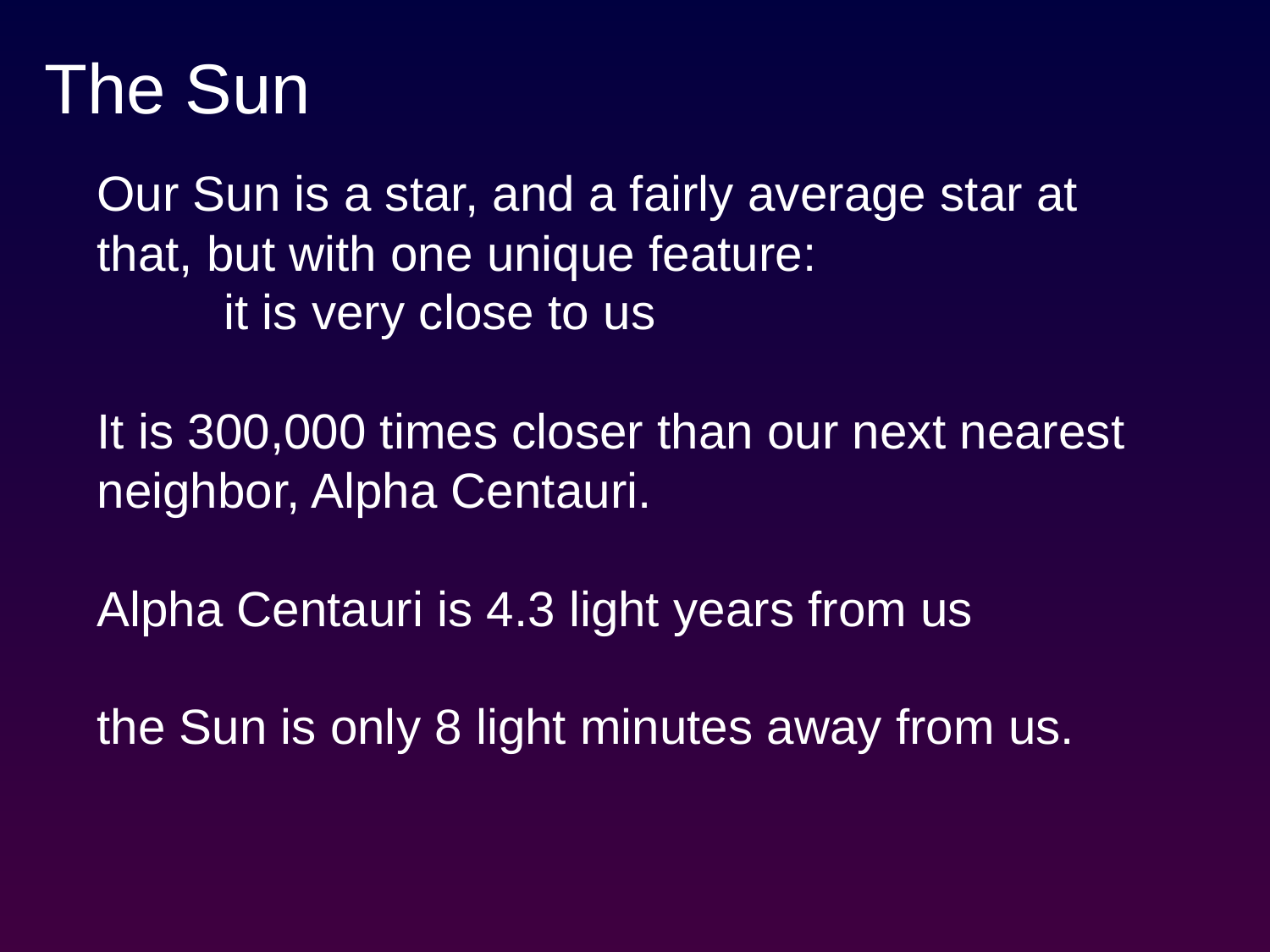

# The Sun
Our Sun is a star, and a fairly average star at that, but with one unique feature:
	it is very close to us

It is 300,000 times closer than our next nearest neighbor, Alpha Centauri.

Alpha Centauri is 4.3 light years from us

the Sun is only 8 light minutes away from us.